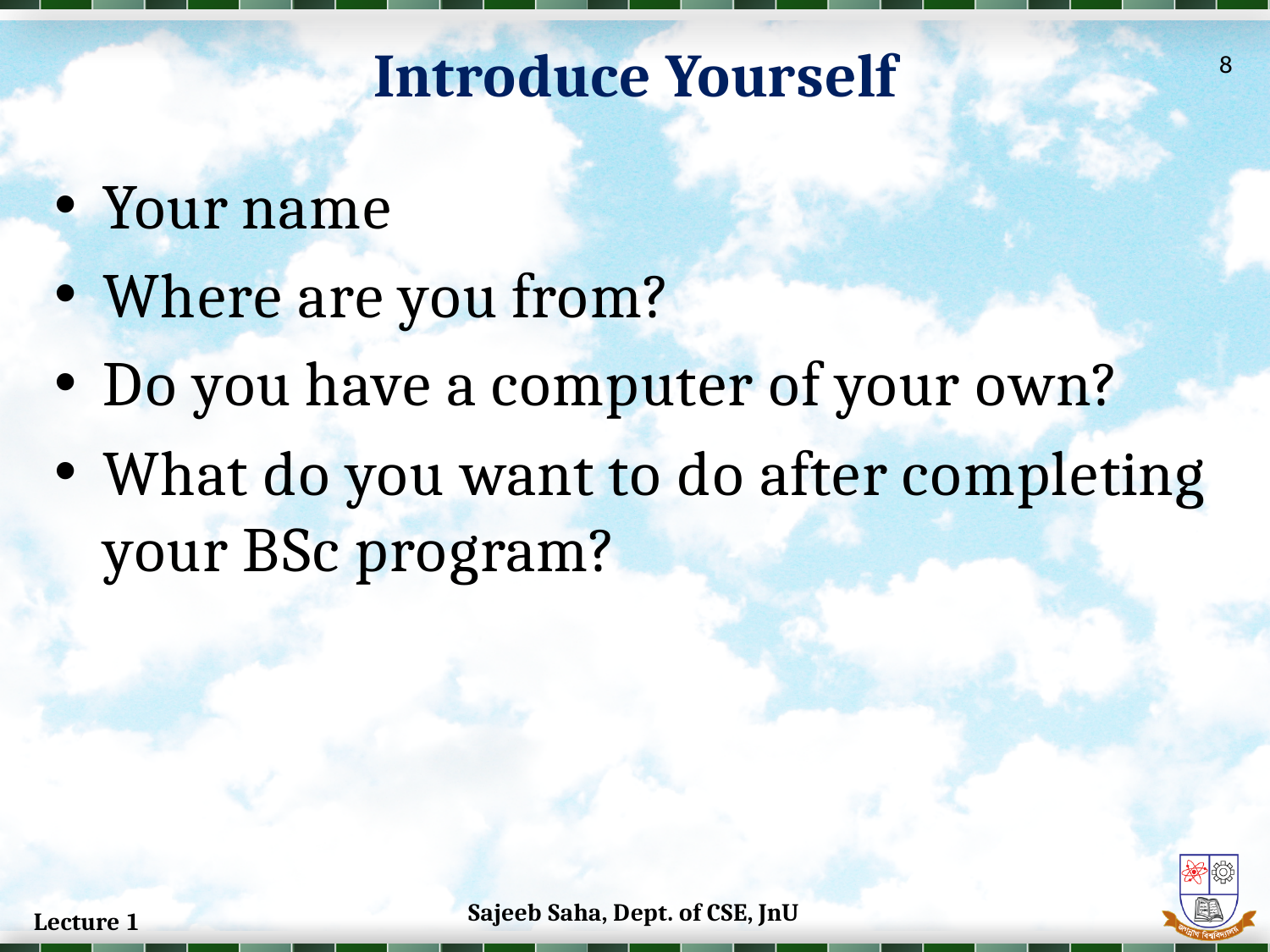

Introduce Yourself
8
Your name
Where are you from?
Do you have a computer of your own?
What do you want to do after completing your BSc program?

Sajeeb Saha, Dept. of CSE, JnU